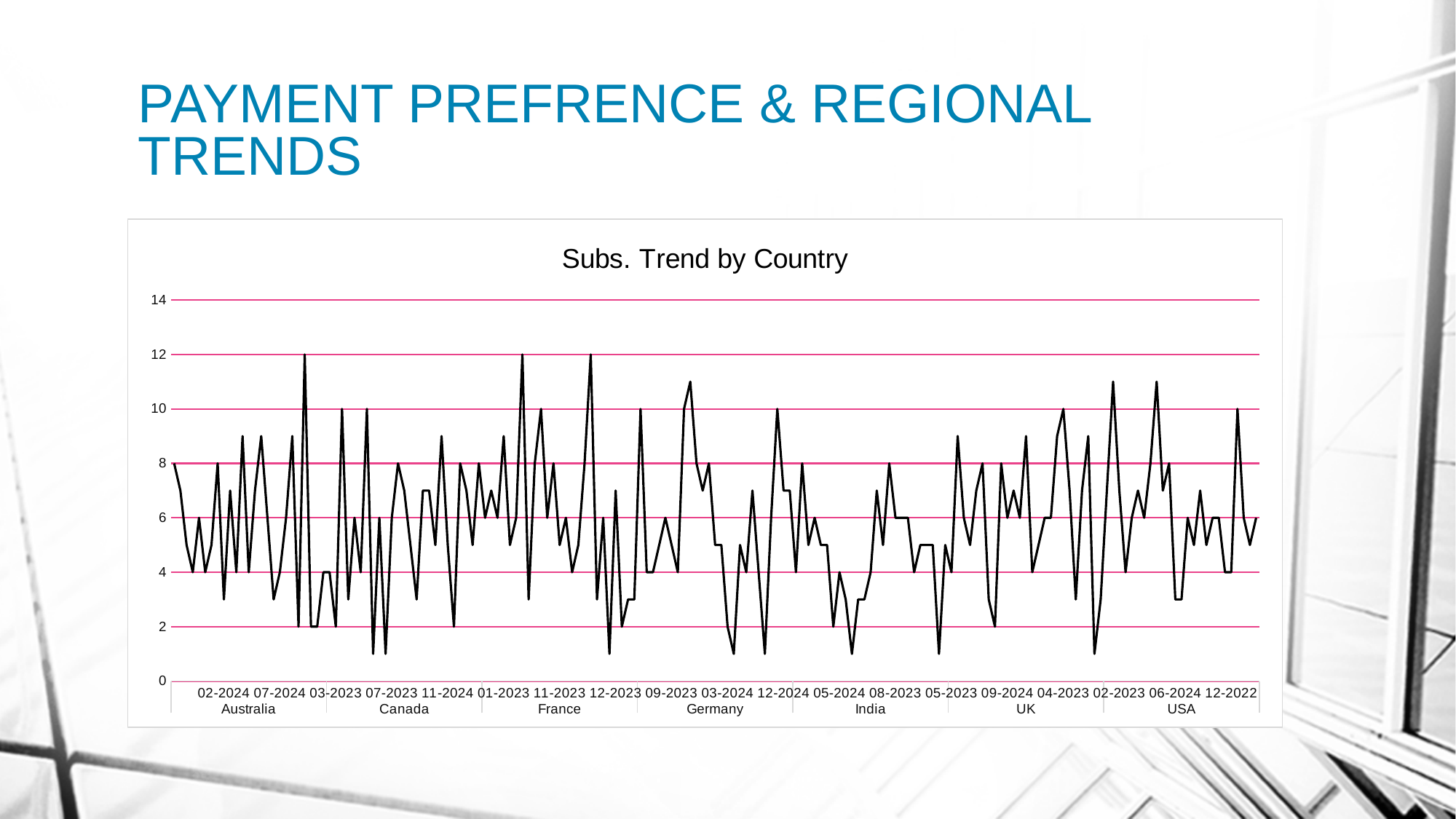

# PAYMENT PREFRENCE & REGIONAL TRENDS

### Chart: Subs. Trend by Country

| Category | Total |
|---|---|
| 05-2023 | 8.0 |
| 03-2023 | 7.0 |
| 02-2023 | 5.0 |
| 01-2023 | 4.0 |
| 06-2023 | 6.0 |
| 09-2023 | 4.0 |
| 08-2024 | 5.0 |
| 05-2024 | 8.0 |
| 02-2024 | 3.0 |
| 09-2024 | 7.0 |
| 07-2023 | 4.0 |
| 06-2024 | 9.0 |
| 11-2023 | 4.0 |
| 01-2024 | 7.0 |
| 03-2024 | 9.0 |
| 10-2024 | 6.0 |
| 08-2023 | 3.0 |
| 07-2024 | 4.0 |
| 04-2023 | 6.0 |
| 11-2024 | 9.0 |
| 12-2022 | 2.0 |
| 12-2023 | 12.0 |
| 10-2023 | 2.0 |
| 12-2024 | 2.0 |
| 04-2024 | 4.0 |
| 05-2023 | 4.0 |
| 03-2023 | 2.0 |
| 02-2023 | 10.0 |
| 01-2023 | 3.0 |
| 06-2023 | 6.0 |
| 09-2023 | 4.0 |
| 08-2024 | 10.0 |
| 05-2024 | 1.0 |
| 02-2024 | 6.0 |
| 09-2024 | 1.0 |
| 07-2023 | 6.0 |
| 06-2024 | 8.0 |
| 11-2023 | 7.0 |
| 01-2024 | 5.0 |
| 03-2024 | 3.0 |
| 10-2024 | 7.0 |
| 08-2023 | 7.0 |
| 07-2024 | 5.0 |
| 04-2023 | 9.0 |
| 11-2024 | 5.0 |
| 12-2022 | 2.0 |
| 12-2023 | 8.0 |
| 10-2023 | 7.0 |
| 12-2024 | 5.0 |
| 04-2024 | 8.0 |
| 05-2023 | 6.0 |
| 03-2023 | 7.0 |
| 02-2023 | 6.0 |
| 01-2023 | 9.0 |
| 06-2023 | 5.0 |
| 09-2023 | 6.0 |
| 08-2024 | 12.0 |
| 05-2024 | 3.0 |
| 02-2024 | 8.0 |
| 09-2024 | 10.0 |
| 07-2023 | 6.0 |
| 06-2024 | 8.0 |
| 11-2023 | 5.0 |
| 01-2024 | 6.0 |
| 03-2024 | 4.0 |
| 10-2024 | 5.0 |
| 08-2023 | 8.0 |
| 07-2024 | 12.0 |
| 04-2023 | 3.0 |
| 11-2024 | 6.0 |
| 12-2022 | 1.0 |
| 12-2023 | 7.0 |
| 10-2023 | 2.0 |
| 12-2024 | 3.0 |
| 04-2024 | 3.0 |
| 05-2023 | 10.0 |
| 03-2023 | 4.0 |
| 02-2023 | 4.0 |
| 01-2023 | 5.0 |
| 06-2023 | 6.0 |
| 09-2023 | 5.0 |
| 08-2024 | 4.0 |
| 05-2024 | 10.0 |
| 02-2024 | 11.0 |
| 09-2024 | 8.0 |
| 07-2023 | 7.0 |
| 06-2024 | 8.0 |
| 11-2023 | 5.0 |
| 01-2024 | 5.0 |
| 03-2024 | 2.0 |
| 10-2024 | 1.0 |
| 08-2023 | 5.0 |
| 07-2024 | 4.0 |
| 04-2023 | 7.0 |
| 11-2024 | 4.0 |
| 12-2022 | 1.0 |
| 12-2023 | 6.0 |
| 10-2023 | 10.0 |
| 12-2024 | 7.0 |
| 04-2024 | 7.0 |
| 05-2023 | 4.0 |
| 03-2023 | 8.0 |
| 02-2023 | 5.0 |
| 01-2023 | 6.0 |
| 06-2023 | 5.0 |
| 09-2023 | 5.0 |
| 08-2024 | 2.0 |
| 05-2024 | 4.0 |
| 02-2024 | 3.0 |
| 09-2024 | 1.0 |
| 07-2023 | 3.0 |
| 06-2024 | 3.0 |
| 11-2023 | 4.0 |
| 01-2024 | 7.0 |
| 03-2024 | 5.0 |
| 10-2024 | 8.0 |
| 08-2023 | 6.0 |
| 07-2024 | 6.0 |
| 04-2023 | 6.0 |
| 11-2024 | 4.0 |
| 12-2022 | 5.0 |
| 12-2023 | 5.0 |
| 10-2023 | 5.0 |
| 12-2024 | 1.0 |
| 04-2024 | 5.0 |
| 05-2023 | 4.0 |
| 03-2023 | 9.0 |
| 02-2023 | 6.0 |
| 01-2023 | 5.0 |
| 06-2023 | 7.0 |
| 09-2023 | 8.0 |
| 08-2024 | 3.0 |
| 05-2024 | 2.0 |
| 02-2024 | 8.0 |
| 09-2024 | 6.0 |
| 07-2023 | 7.0 |
| 06-2024 | 6.0 |
| 11-2023 | 9.0 |
| 01-2024 | 4.0 |
| 03-2024 | 5.0 |
| 10-2024 | 6.0 |
| 08-2023 | 6.0 |
| 07-2024 | 9.0 |
| 04-2023 | 10.0 |
| 11-2024 | 7.0 |
| 12-2022 | 3.0 |
| 12-2023 | 7.0 |
| 10-2023 | 9.0 |
| 12-2024 | 1.0 |
| 04-2024 | 3.0 |
| 05-2023 | 7.0 |
| 03-2023 | 11.0 |
| 02-2023 | 7.0 |
| 01-2023 | 4.0 |
| 06-2023 | 6.0 |
| 09-2023 | 7.0 |
| 08-2024 | 6.0 |
| 05-2024 | 8.0 |
| 02-2024 | 11.0 |
| 09-2024 | 7.0 |
| 07-2023 | 8.0 |
| 06-2024 | 3.0 |
| 11-2023 | 3.0 |
| 01-2024 | 6.0 |
| 03-2024 | 5.0 |
| 10-2024 | 7.0 |
| 08-2023 | 5.0 |
| 07-2024 | 6.0 |
| 04-2023 | 6.0 |
| 11-2024 | 4.0 |
| 12-2022 | 4.0 |
| 12-2023 | 10.0 |
| 10-2023 | 6.0 |
| 12-2024 | 5.0 |
| 04-2024 | 6.0 |